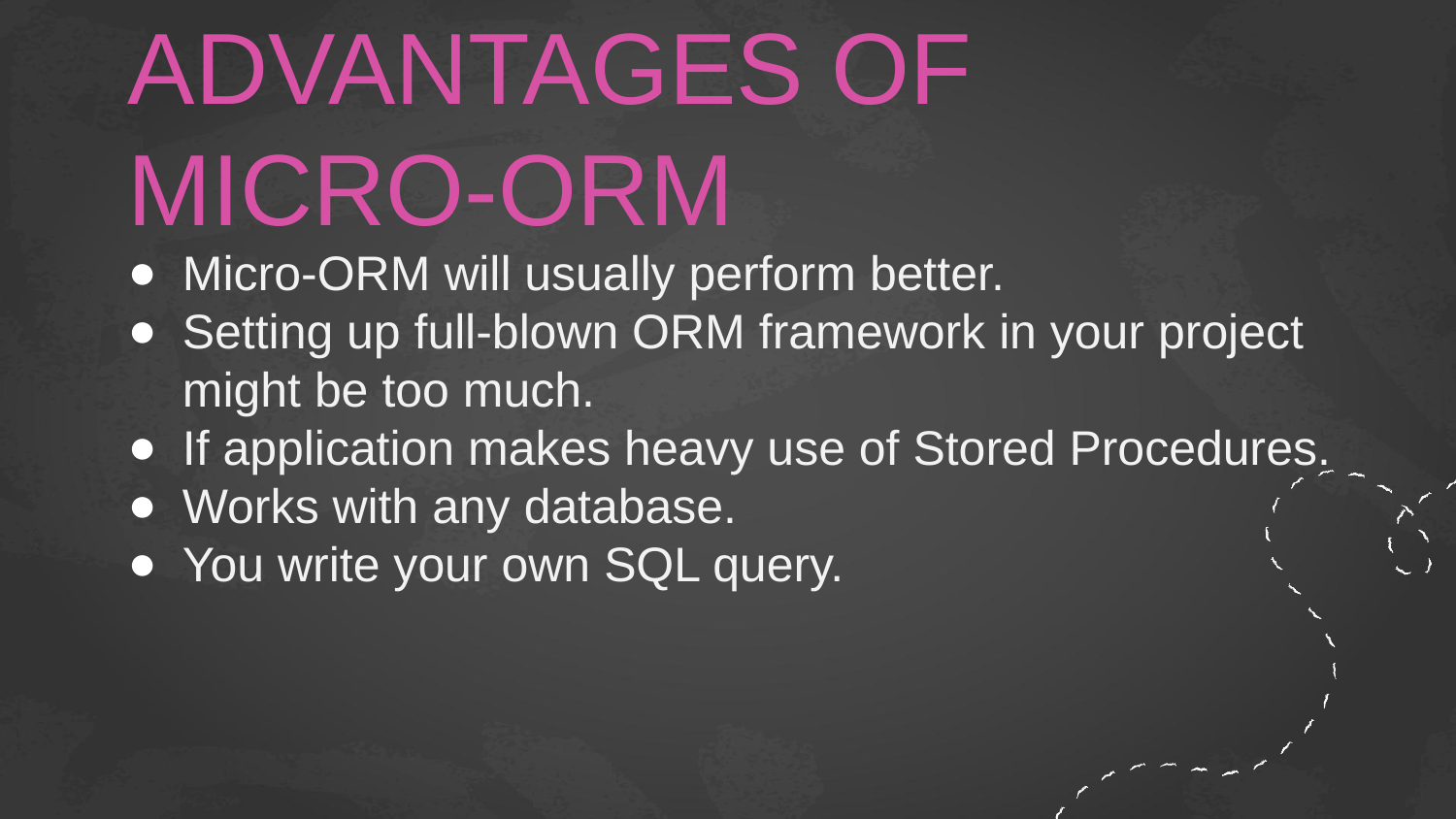

# ADVANTAGES OF MICRO-ORM
Micro-ORM will usually perform better.
Setting up full-blown ORM framework in your project might be too much.
If application makes heavy use of Stored Procedures.
Works with any database.
You write your own SQL query.